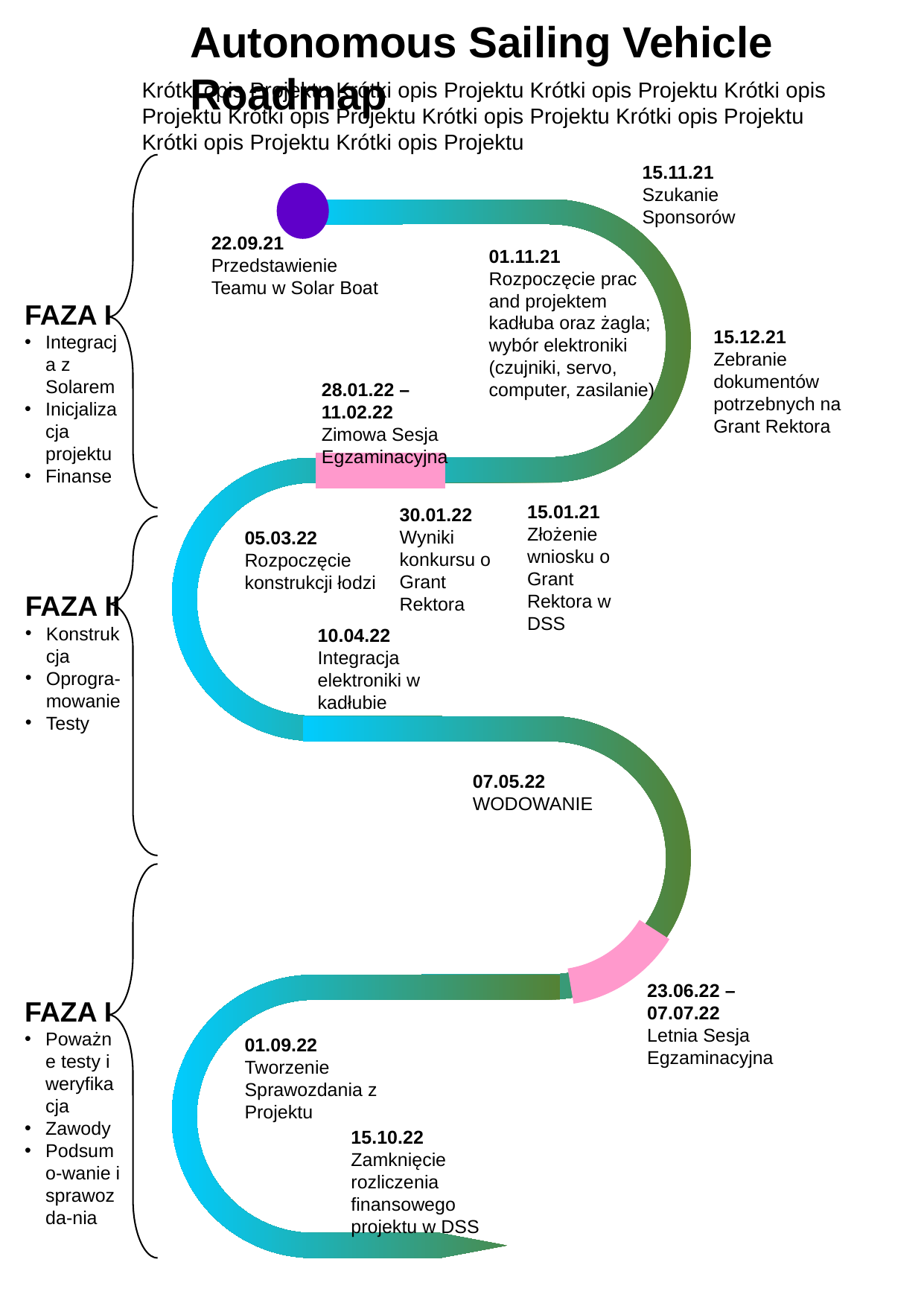

Autonomous Sailing Vehicle Roadmap
Krótki opis Projektu Krótki opis Projektu Krótki opis Projektu Krótki opis Projektu Krótki opis Projektu Krótki opis Projektu Krótki opis Projektu Krótki opis Projektu Krótki opis Projektu

15.11.21
Szukanie Sponsorów

22.09.21
Przedstawienie Teamu w Solar Boat
01.11.21
Rozpoczęcie prac and projektem kadłuba oraz żagla; wybór elektroniki (czujniki, servo, computer, zasilanie)
FAZA I
Integracja z Solarem
Inicjalizacja projektu
Finanse
15.12.21
Zebranie dokumentów potrzebnych na Grant Rektora
28.01.22 – 11.02.22
Zimowa Sesja Egzaminacyjna
15.01.21
Złożenie wniosku o Grant Rektora w DSS
30.01.22
Wyniki konkursu o Grant Rektora

05.03.22
Rozpoczęcie konstrukcji łodzi
FAZA II
Konstrukcja
Oprogra-mowanie
Testy
10.04.22
Integracja elektroniki w kadłubie

07.05.22
WODOWANIE

23.06.22 – 07.07.22
Letnia Sesja Egzaminacyjna
FAZA I
Poważne testy i weryfikacja
Zawody
Podsumo-wanie i sprawozda-nia
01.09.22
Tworzenie Sprawozdania z Projektu
15.10.22
Zamknięcie rozliczenia finansowego projektu w DSS